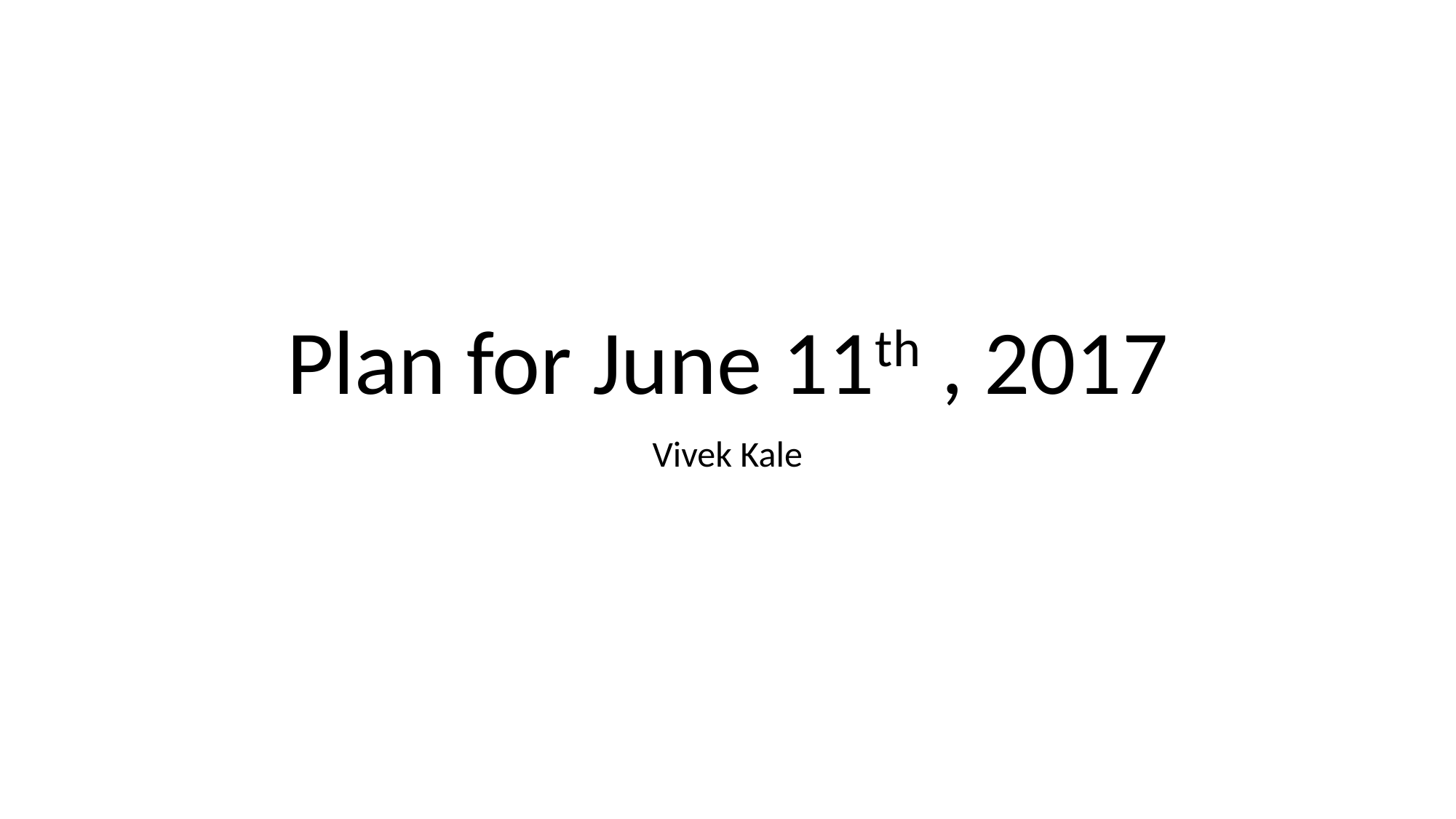

# Plan for June 11th , 2017
Vivek Kale